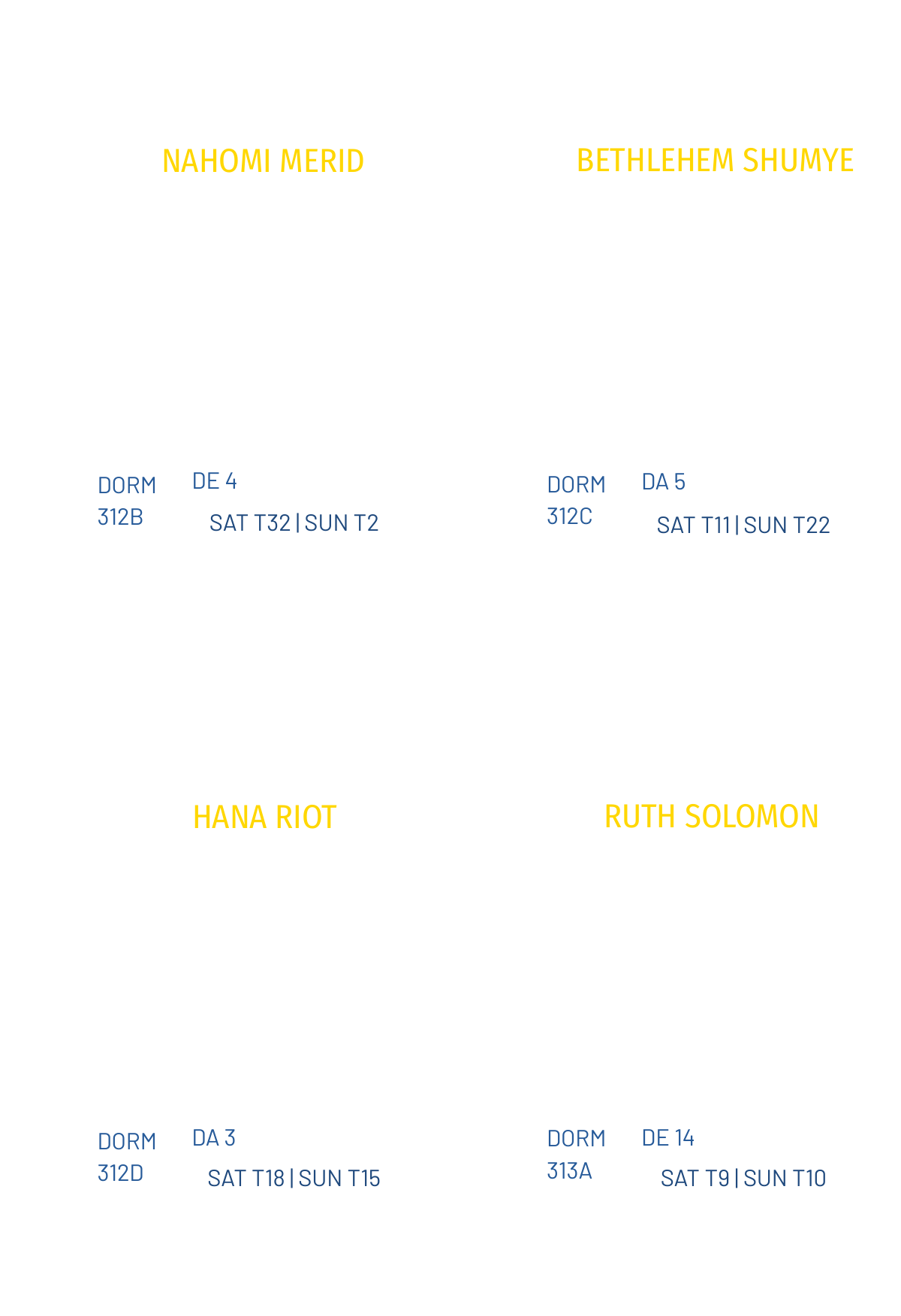

BETHLEHEM SHUMYE
NAHOMI MERID
VIRTUAL CAMPUS MINISTRY (VCM)
MINNESOTA CAMPUS MINISTRY
PARTICIPANT
PARTICIPANT
DE 4
DA 5
DORM
DORM
312C
312B
SAT T32 | SUN T2
SAT T11 | SUN T22
RUTH SOLOMON
HANA RIOT
ATLANTA CAMPUS MINISTRY
GEORGE MASON UNIVERSITY CAMPUS MINISTRY
PARTICIPANT
PARTICIPANT
DA 3
DE 14
DORM
DORM
313A
312D
SAT T18 | SUN T15
SAT T9 | SUN T10